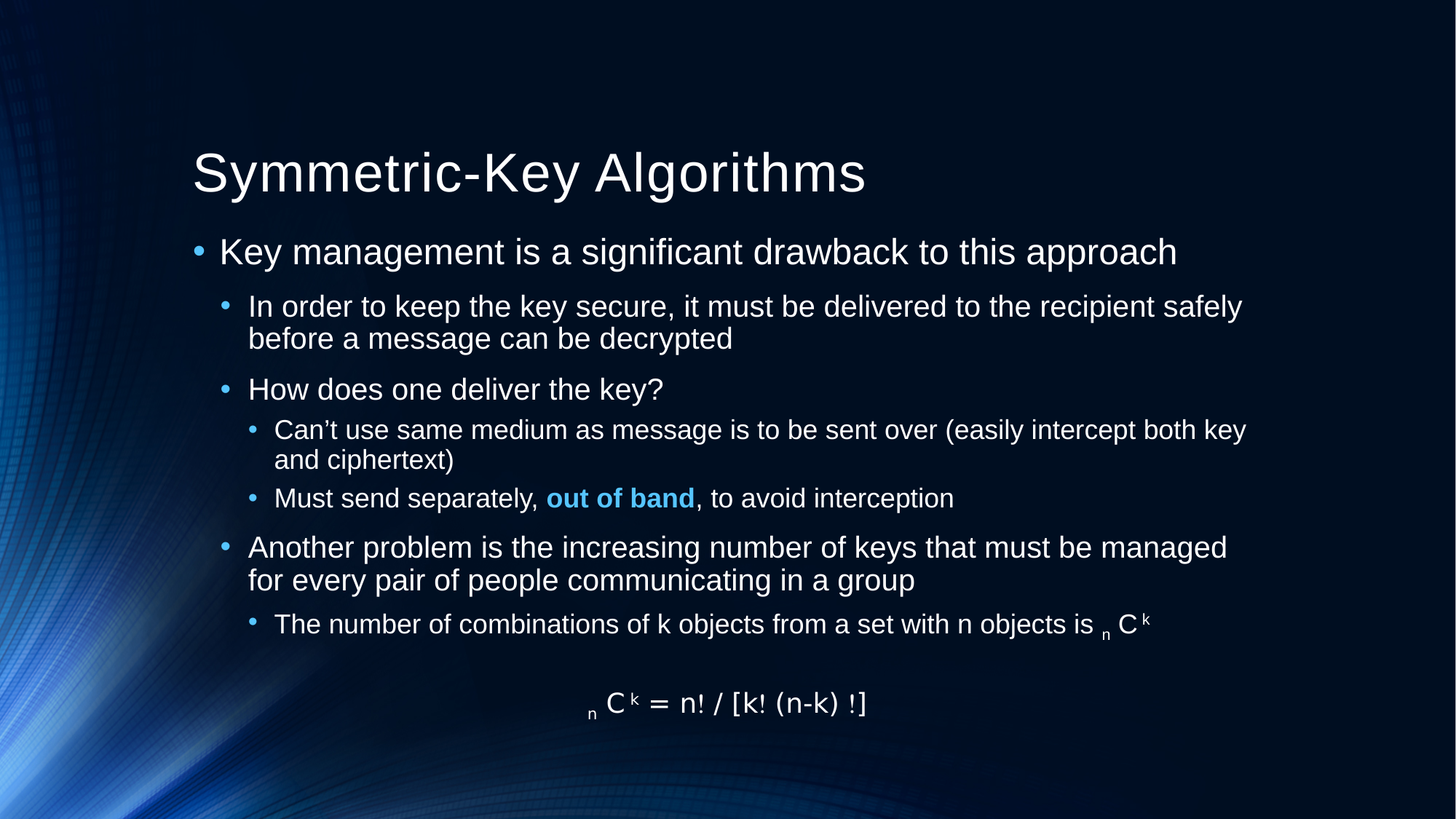

# Symmetric-Key Algorithms
Key management is a significant drawback to this approach
In order to keep the key secure, it must be delivered to the recipient safely before a message can be decrypted
How does one deliver the key?
Can’t use same medium as message is to be sent over (easily intercept both key and ciphertext)
Must send separately, out of band, to avoid interception
Another problem is the increasing number of keys that must be managed for every pair of people communicating in a group
The number of combinations of k objects from a set with n objects is n C k

n C k = n! / [k! (n-k) !]